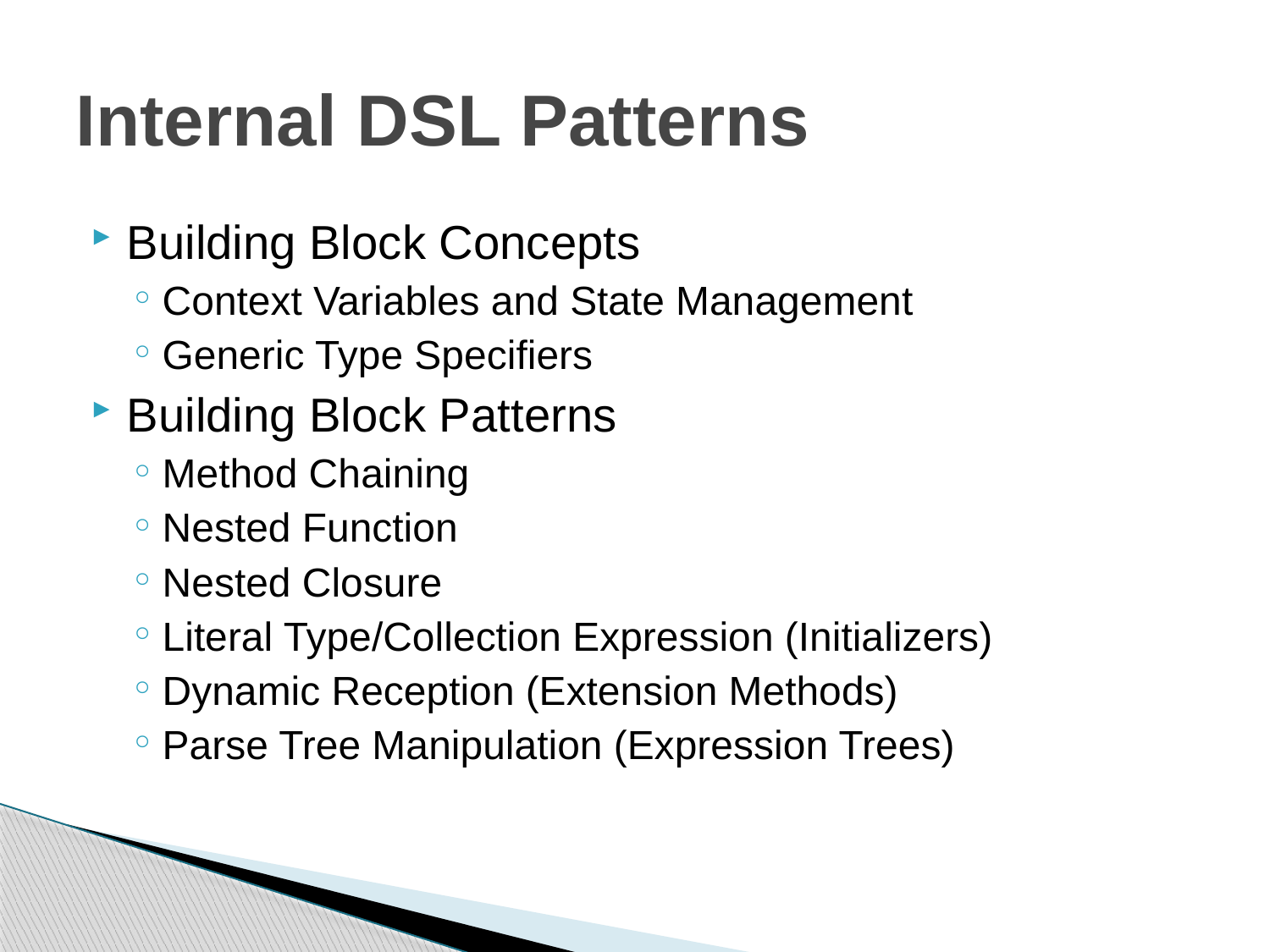

# Internal DSL Patterns
Building Block Concepts
Context Variables and State Management
Generic Type Specifiers
Building Block Patterns
Method Chaining
Nested Function
Nested Closure
Literal Type/Collection Expression (Initializers)
Dynamic Reception (Extension Methods)
Parse Tree Manipulation (Expression Trees)